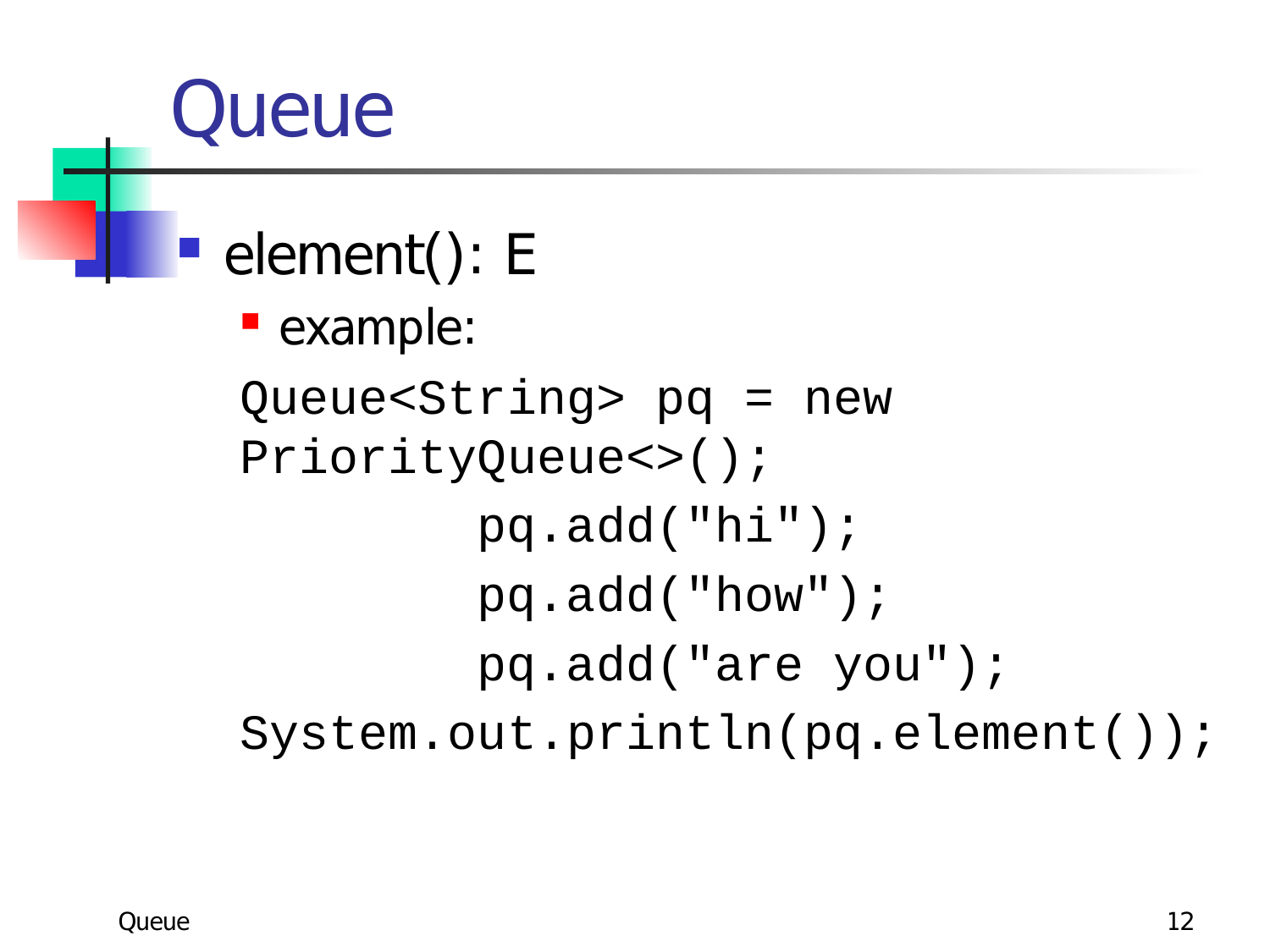

# Queue
element(): E
example:
Queue<String> pq = new PriorityQueue<>();
        pq.add("hi");
        pq.add("how");
        pq.add("are you");
System.out.println(pq.element());

Queue
12